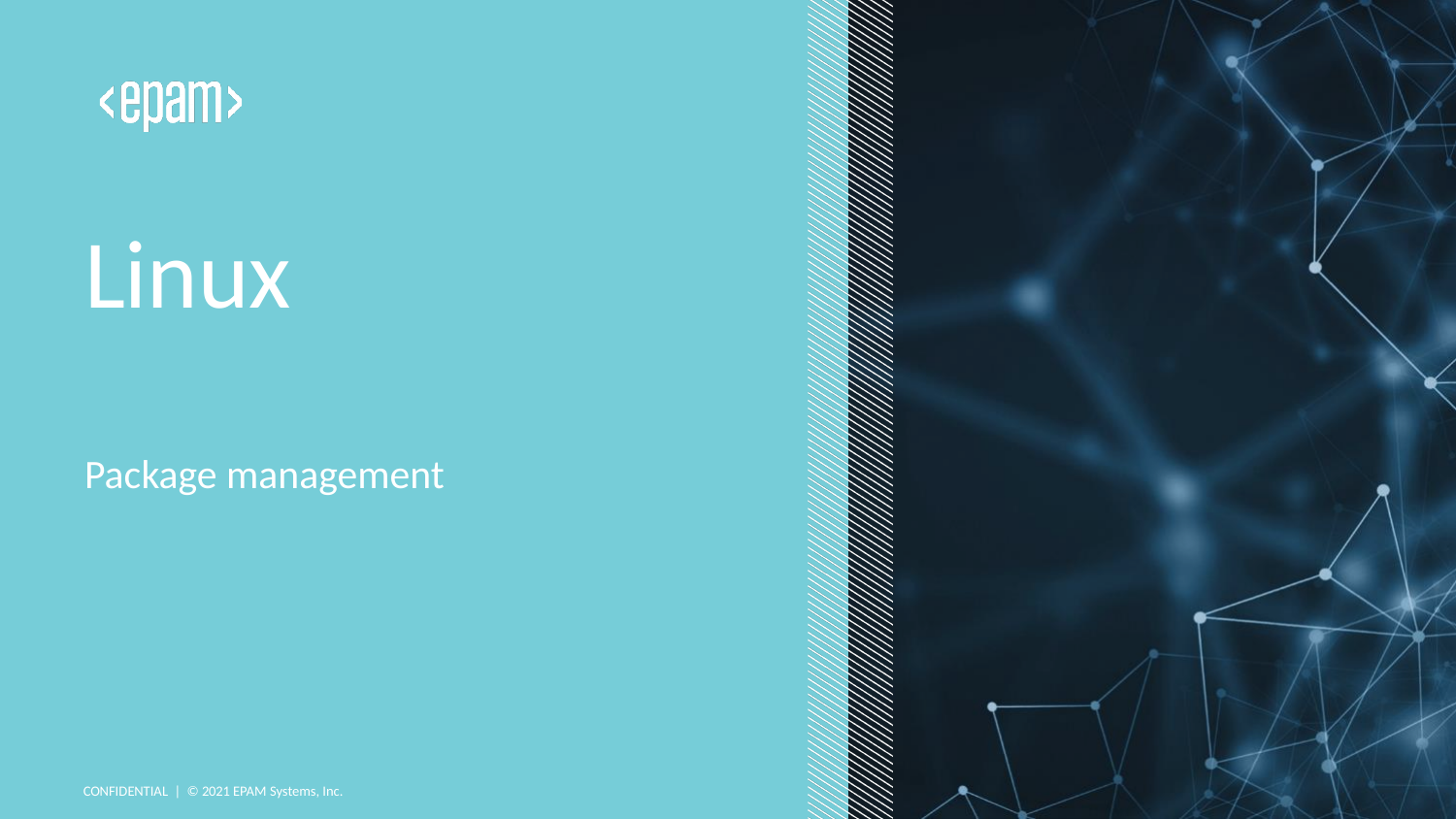

# Linux
Package management
CONFIDENTIAL  |  © 2021 EPAM Systems, Inc.